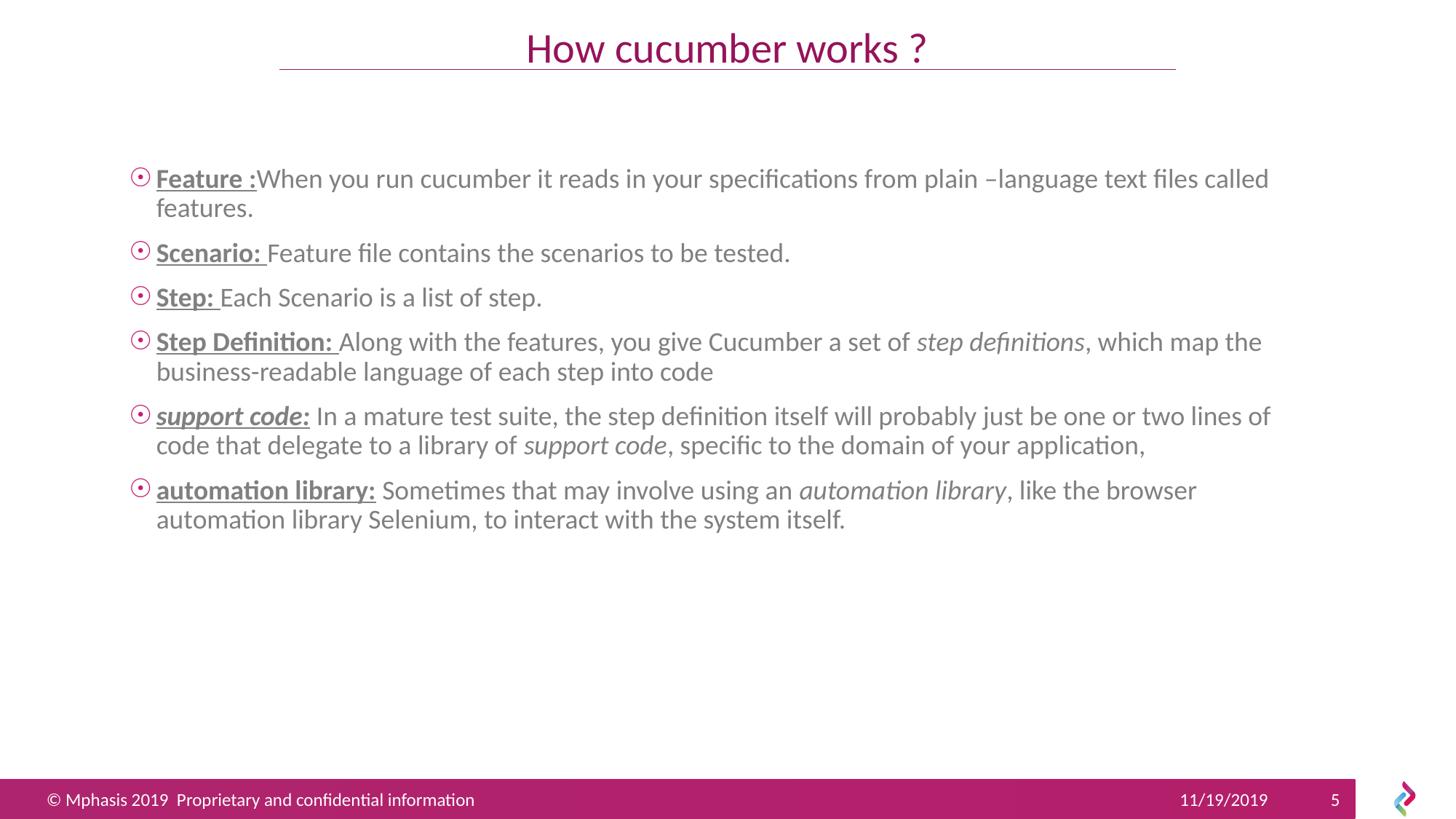

# How cucumber works ?
Feature :When you run cucumber it reads in your specifications from plain –language text files called features.
Scenario: Feature file contains the scenarios to be tested.
Step: Each Scenario is a list of step.
Step Definition: Along with the features, you give Cucumber a set of step definitions, which map the business-readable language of each step into code
support code: In a mature test suite, the step definition itself will probably just be one or two lines of code that delegate to a library of support code, specific to the domain of your application,
automation library: Sometimes that may involve using an automation library, like the browser automation library Selenium, to interact with the system itself.
11/19/2019
5